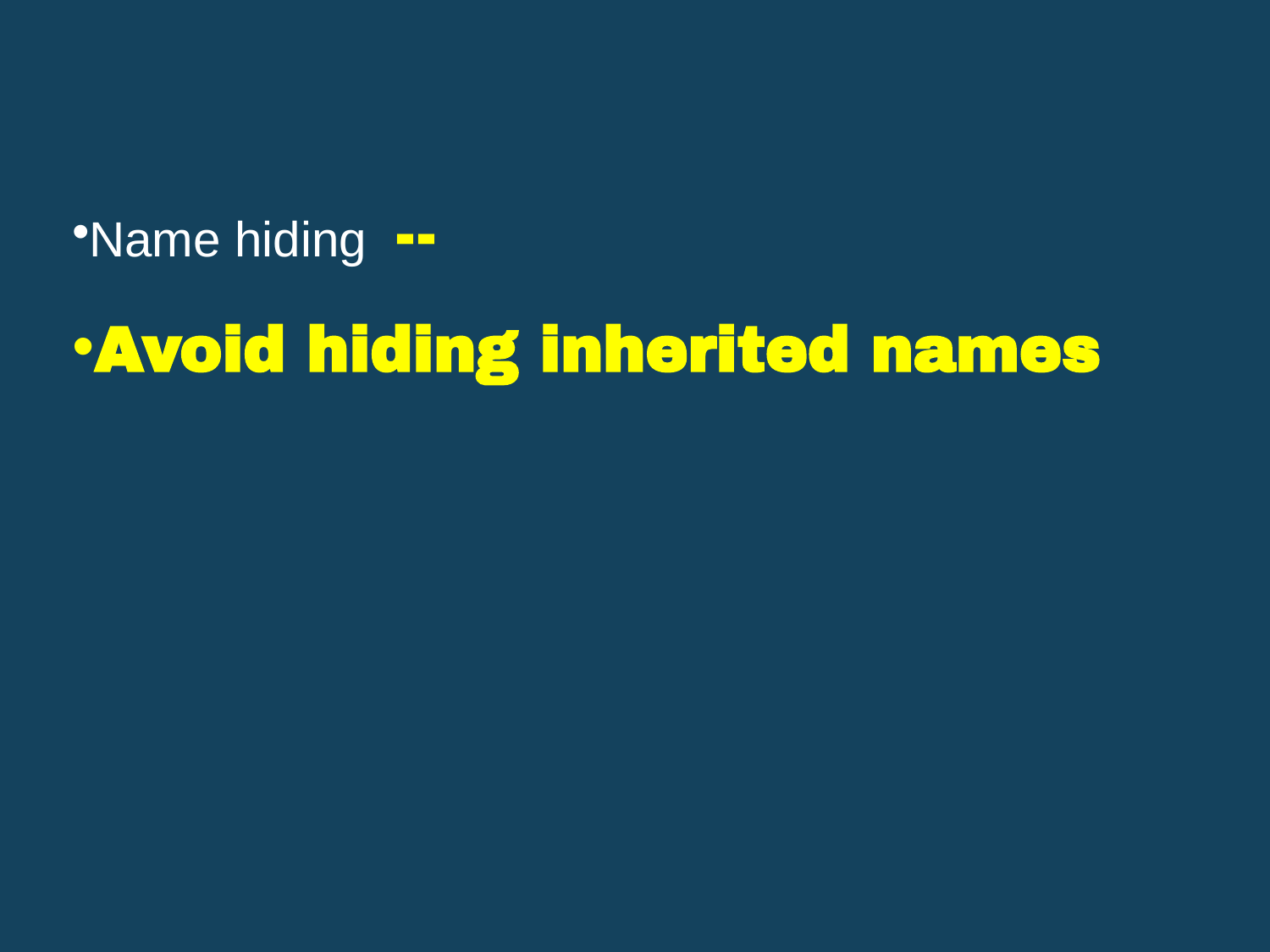

Name hiding  --
Avoid hiding inherited names